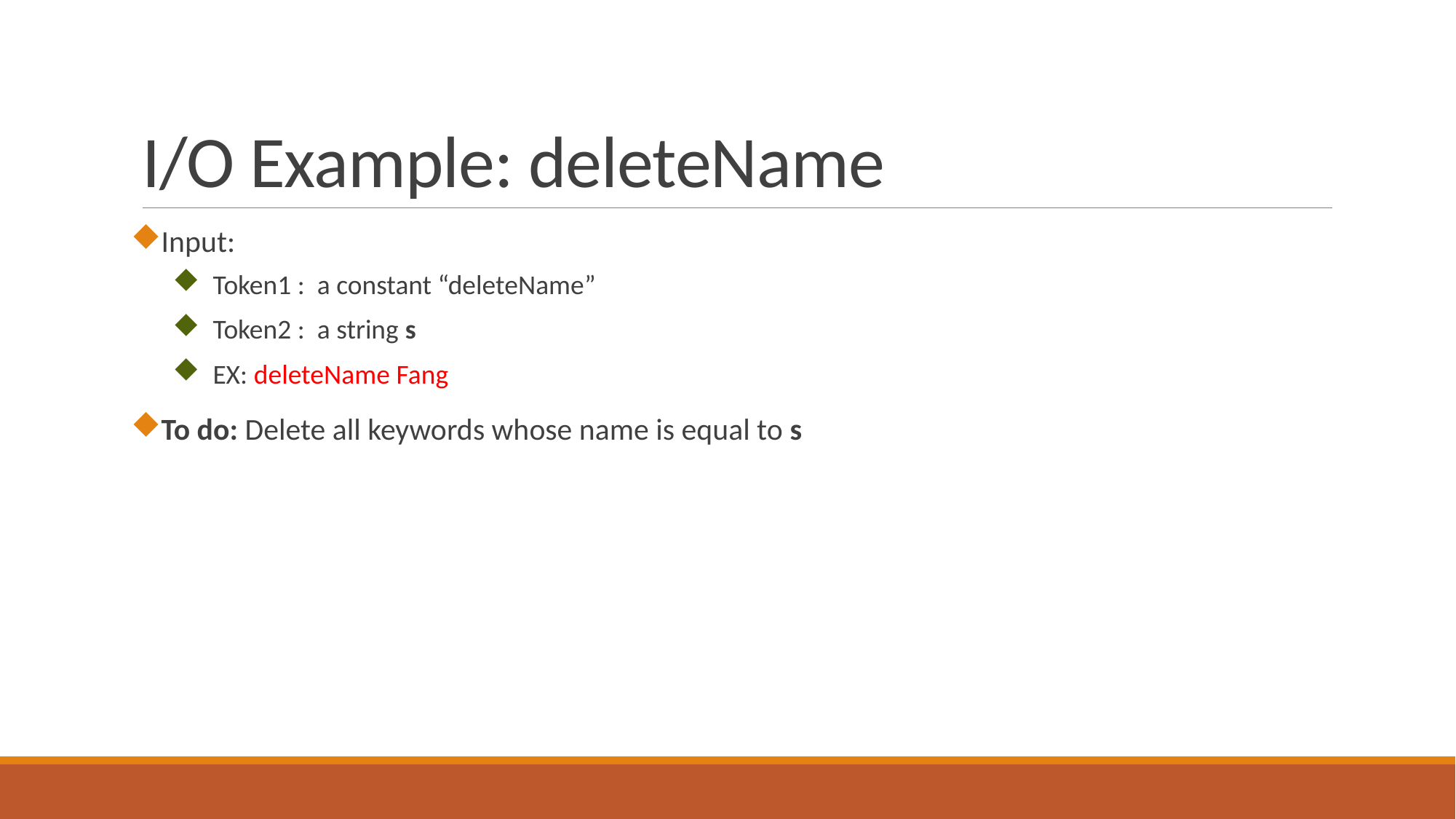

# I/O Example: deleteName
Input:
Token1 :  a constant “deleteName”
Token2 :  a string s
EX: deleteName Fang
To do: Delete all keywords whose name is equal to s